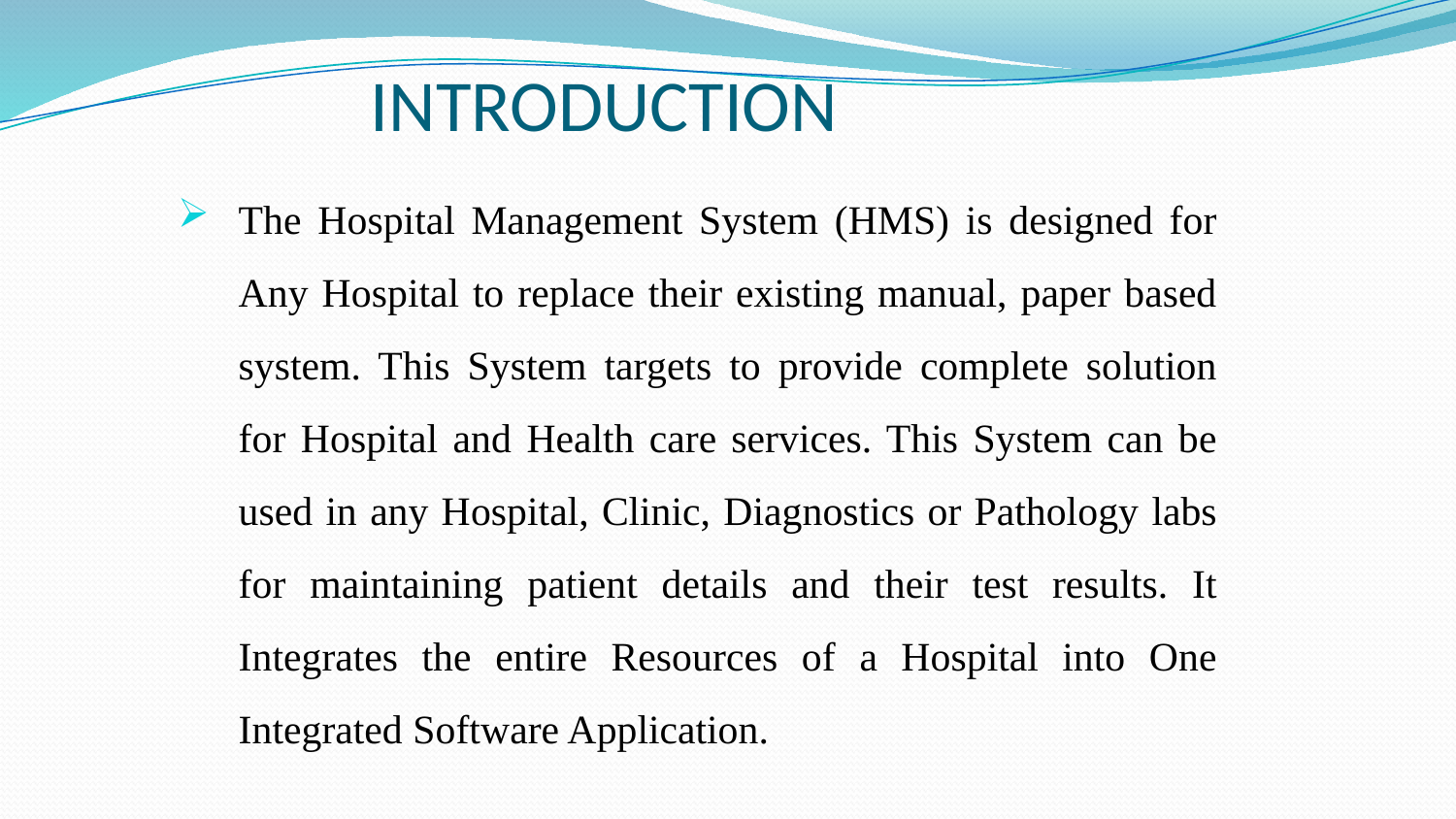

# INTRODUCTION
The Hospital Management System (HMS) is designed for Any Hospital to replace their existing manual, paper based system. This System targets to provide complete solution for Hospital and Health care services. This System can be used in any Hospital, Clinic, Diagnostics or Pathology labs for maintaining patient details and their test results. It Integrates the entire Resources of a Hospital into One Integrated Software Application.